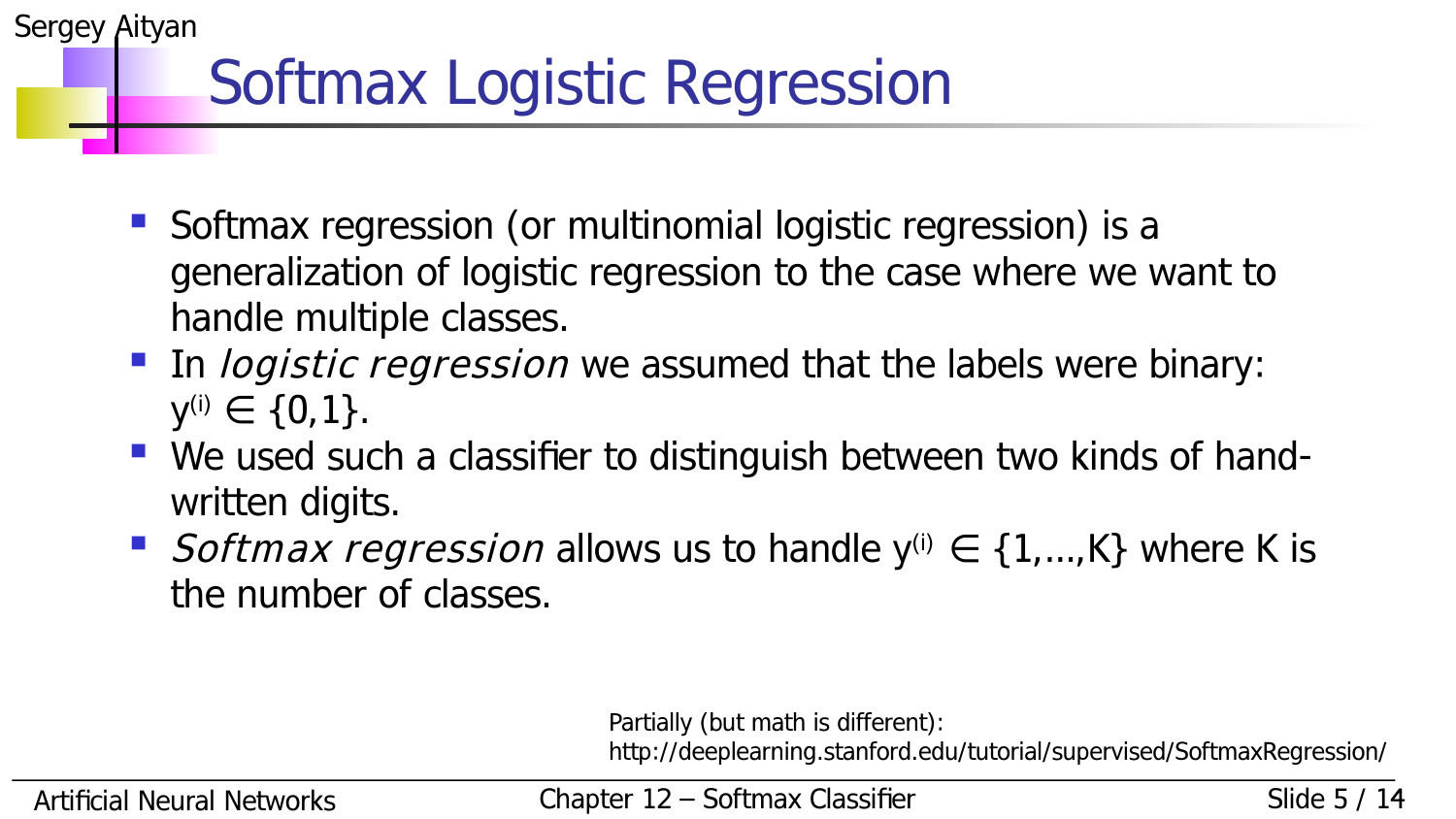

# Softmax Logistic Regression
Softmax regression (or multinomial logistic regression) is a generalization of logistic regression to the case where we want to handle multiple classes.
In logistic regression we assumed that the labels were binary: y(i) ∈ {0,1}.
We used such a classifier to distinguish between two kinds of hand-written digits.
Softmax regression allows us to handle y(i)  ∈ {1,…,K} where K is the number of classes.
Partially (but math is different):
http://deeplearning.stanford.edu/tutorial/supervised/SoftmaxRegression/